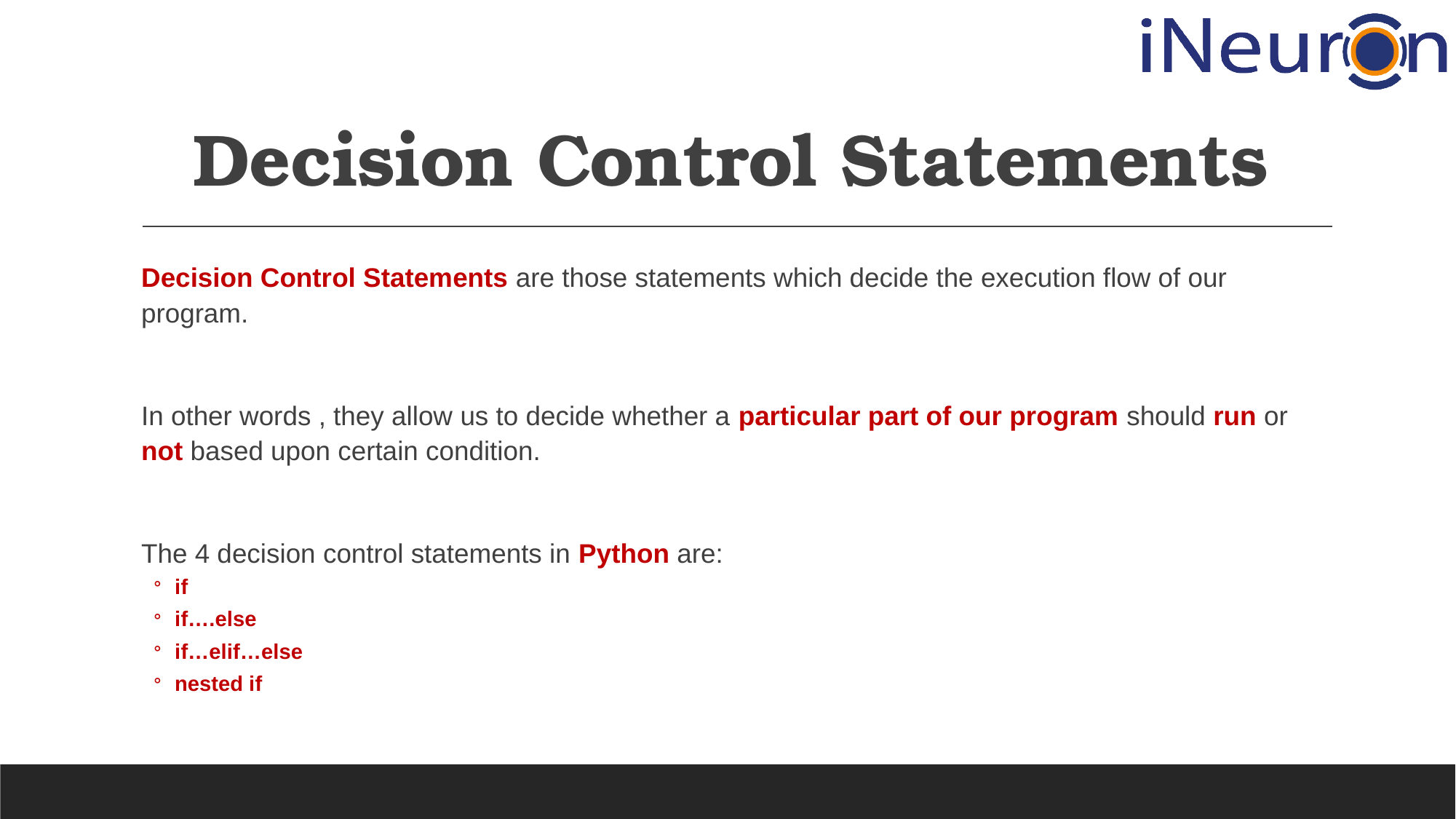

# Decision Control Statements
Decision Control Statements are those statements which decide the execution flow of our program.

In other words , they allow us to decide whether a particular part of our program should run or not based upon certain condition.

The 4 decision control statements in Python are:
if
if….else
if…elif…else
nested if